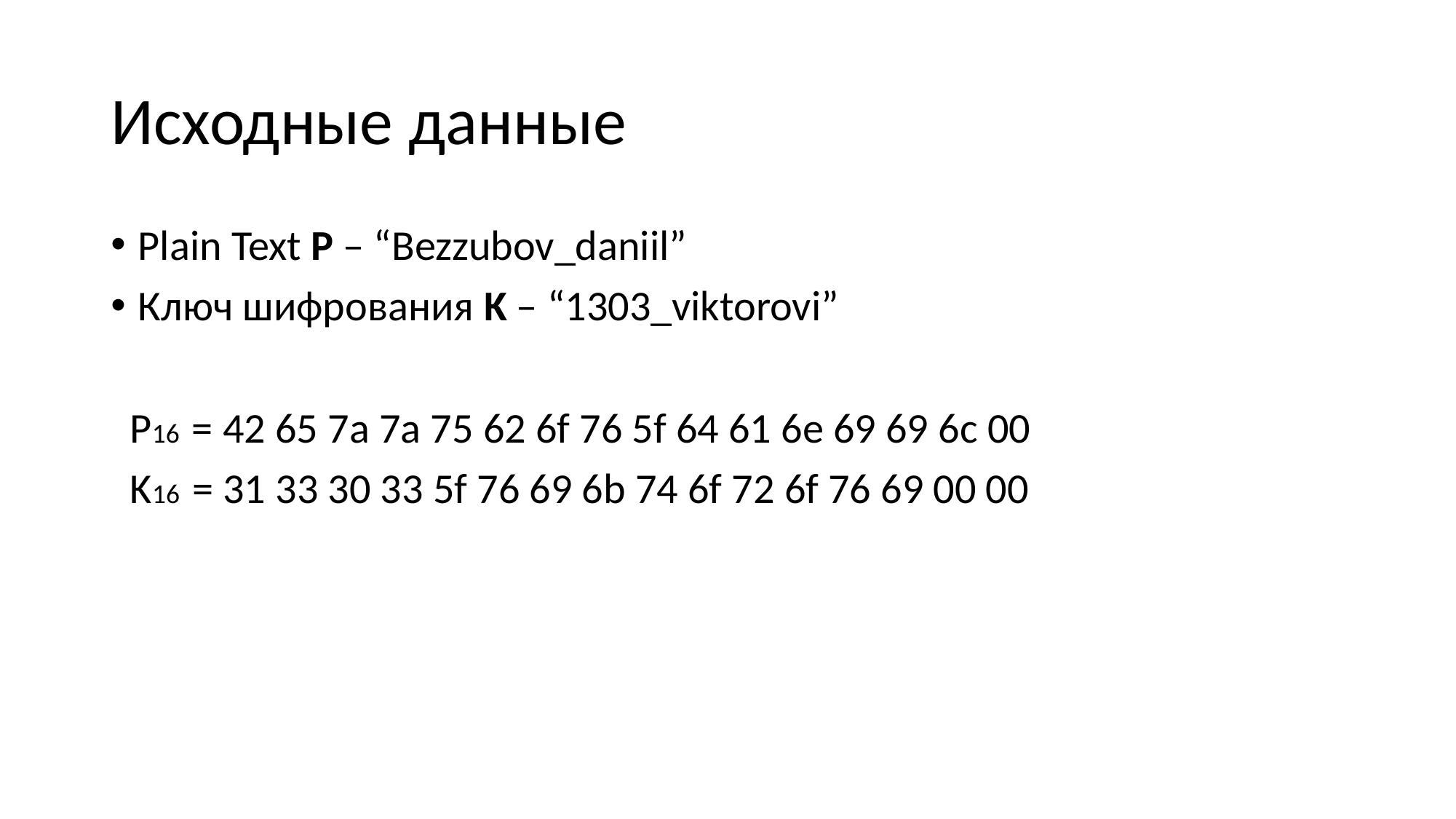

# Исходные данные
Plain Text P – “Bezzubov_daniil”
Ключ шифрования K – “1303_viktorovi”

  P16  = 42 65 7a 7a 75 62 6f 76 5f 64 61 6e 69 69 6c 00
  K16  = 31 33 30 33 5f 76 69 6b 74 6f 72 6f 76 69 00 00